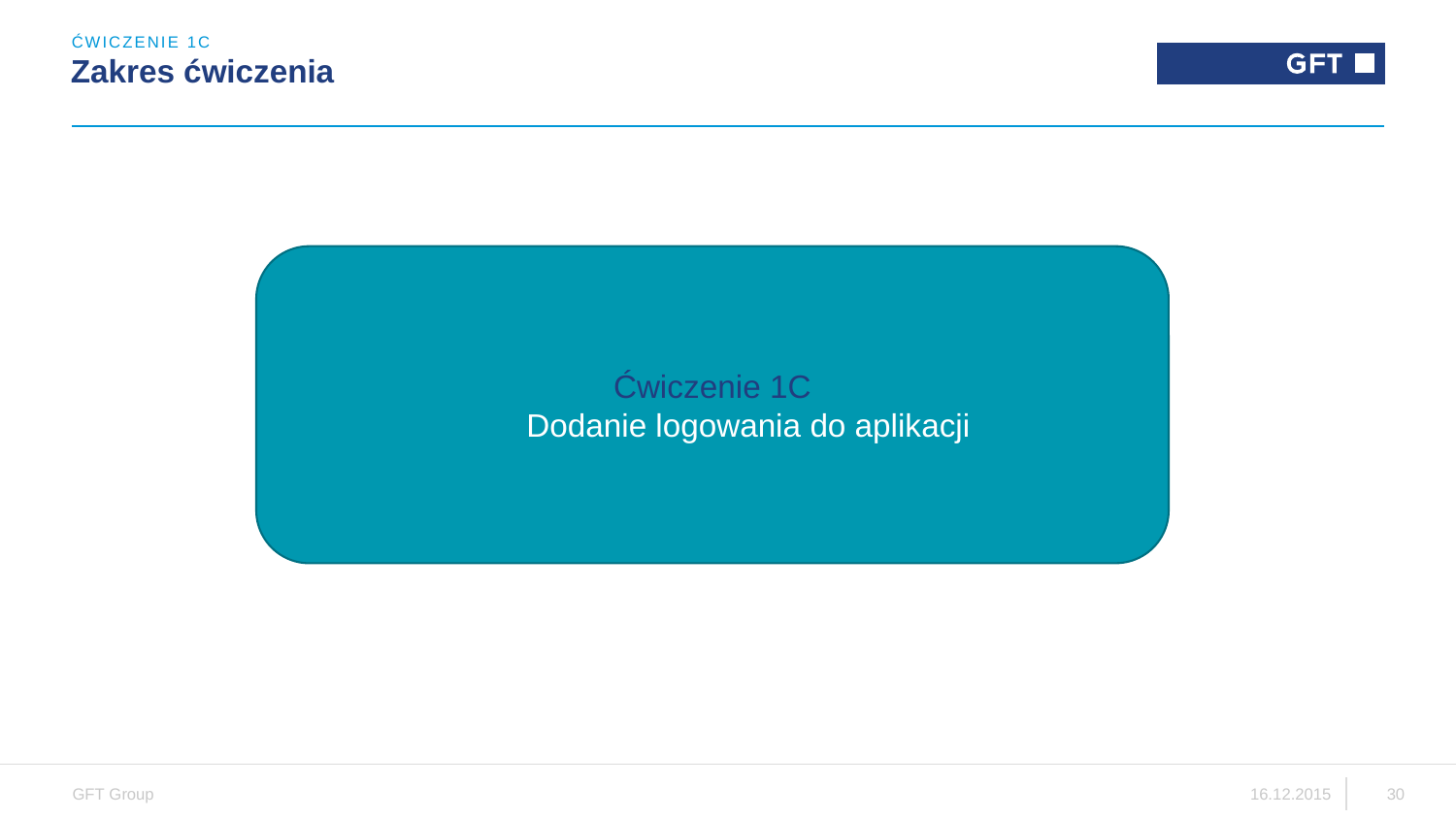

ĆWICZENIE 1C
# Zakres ćwiczenia
Ćwiczenie 1C
Dodanie logowania do aplikacji